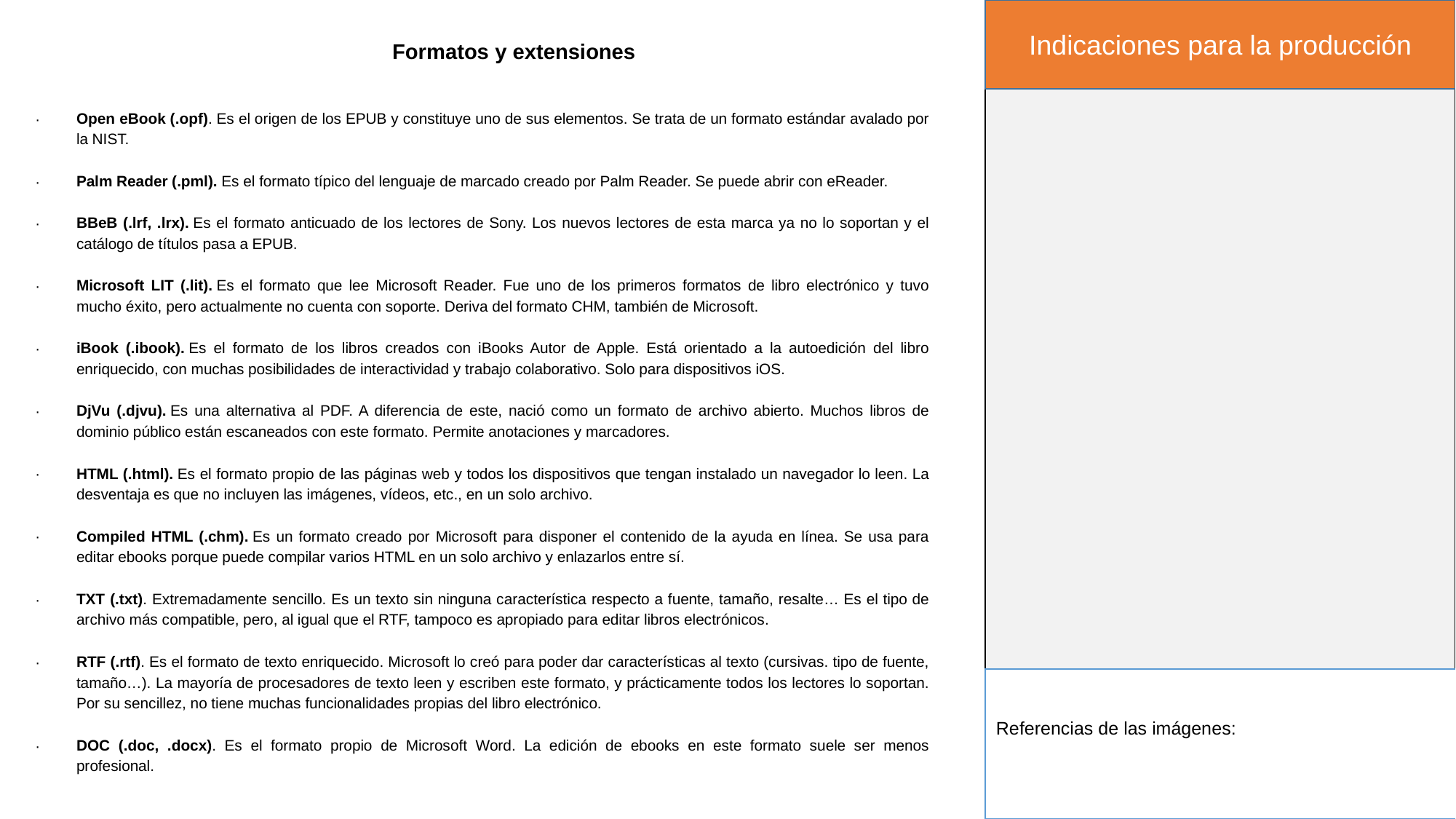

Indicaciones para la producción
Formatos y extensiones

Open eBook (.opf). Es el origen de los EPUB y constituye uno de sus elementos. Se trata de un formato estándar avalado por la NIST.

Palm Reader (.pml). Es el formato típico del lenguaje de marcado creado por Palm Reader. Se puede abrir con eReader.

BBeB (.lrf, .lrx). Es el formato anticuado de los lectores de Sony. Los nuevos lectores de esta marca ya no lo soportan y el catálogo de títulos pasa a EPUB.

Microsoft LIT (.lit). Es el formato que lee Microsoft Reader. Fue uno de los primeros formatos de libro electrónico y tuvo mucho éxito, pero actualmente no cuenta con soporte. Deriva del formato CHM, también de Microsoft.

iBook (.ibook). Es el formato de los libros creados con iBooks Autor de Apple. Está orientado a la autoedición del libro enriquecido, con muchas posibilidades de interactividad y trabajo colaborativo. Solo para dispositivos iOS.

DjVu (.djvu). Es una alternativa al PDF. A diferencia de este, nació como un formato de archivo abierto. Muchos libros de dominio público están escaneados con este formato. Permite anotaciones y marcadores.

HTML (.html). Es el formato propio de las páginas web y todos los dispositivos que tengan instalado un navegador lo leen. La desventaja es que no incluyen las imágenes, vídeos, etc., en un solo archivo.

Compiled HTML (.chm). Es un formato creado por Microsoft para disponer el contenido de la ayuda en línea. Se usa para editar ebooks porque puede compilar varios HTML en un solo archivo y enlazarlos entre sí.

TXT (.txt). Extremadamente sencillo. Es un texto sin ninguna característica respecto a fuente, tamaño, resalte… Es el tipo de archivo más compatible, pero, al igual que el RTF, tampoco es apropiado para editar libros electrónicos.

RTF (.rtf). Es el formato de texto enriquecido. Microsoft lo creó para poder dar características al texto (cursivas. tipo de fuente, tamaño…). La mayoría de procesadores de texto leen y escriben este formato, y prácticamente todos los lectores lo soportan. Por su sencillez, no tiene muchas funcionalidades propias del libro electrónico.

DOC (.doc, .docx). Es el formato propio de Microsoft Word. La edición de ebooks en este formato suele ser menos profesional.

Referencias de las imágenes: